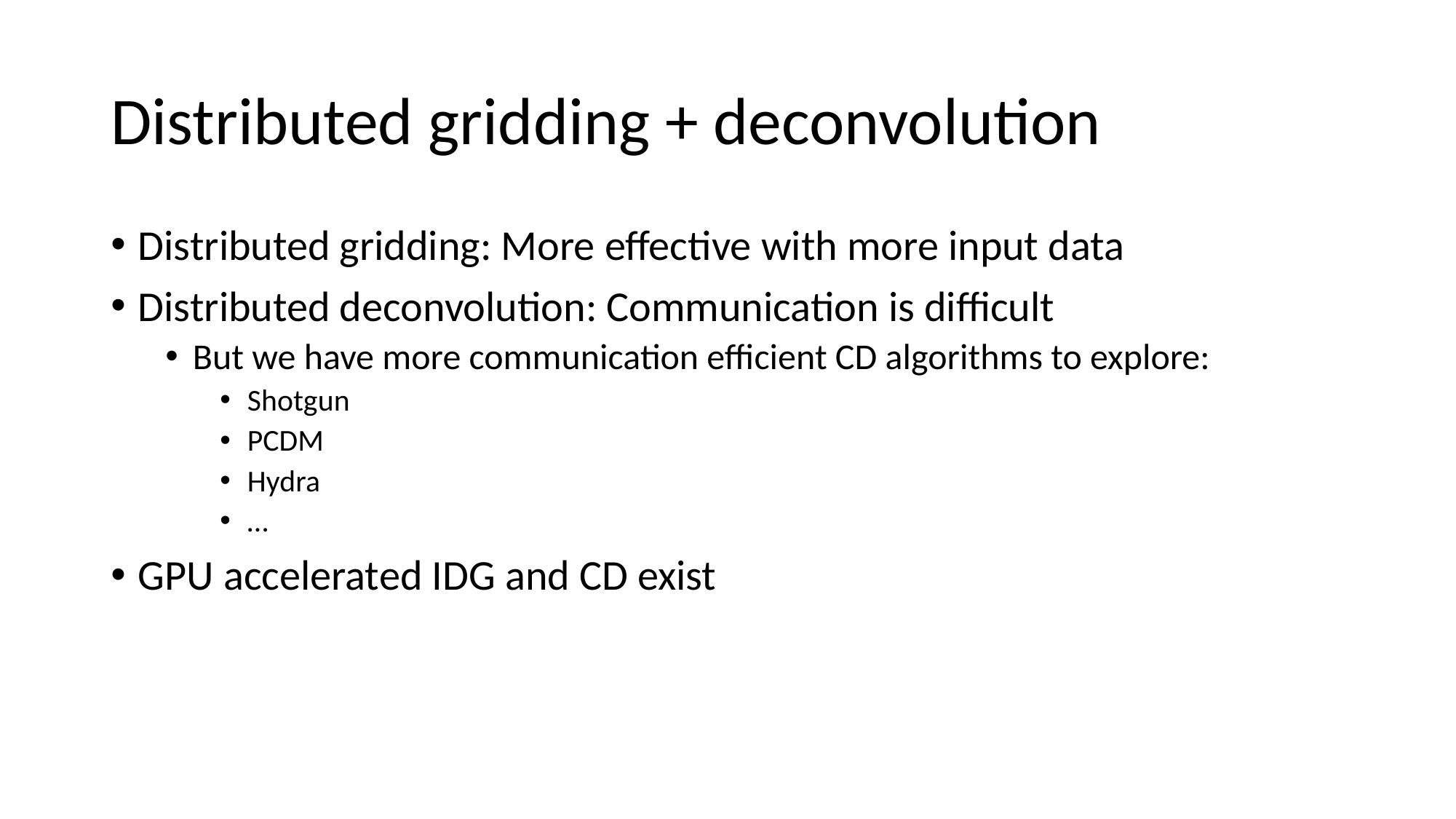

# Distributed gridding + deconvolution
Distributed gridding: More effective with more input data
Distributed deconvolution: Communication is difficult
But we have more communication efficient CD algorithms to explore:
Shotgun
PCDM
Hydra
…
GPU accelerated IDG and CD exist